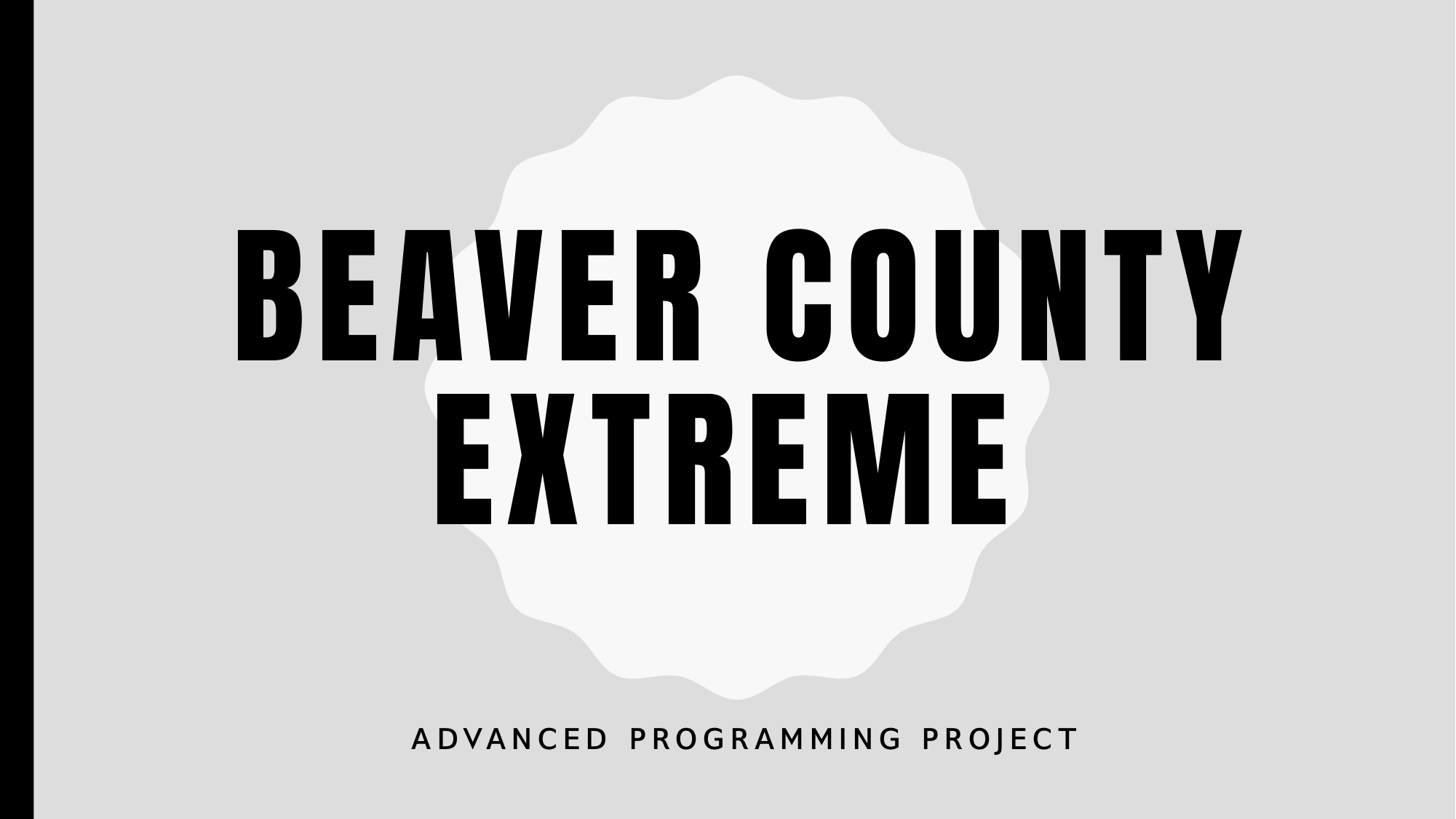

# Beaver County Extreme
Advanced Programming Project